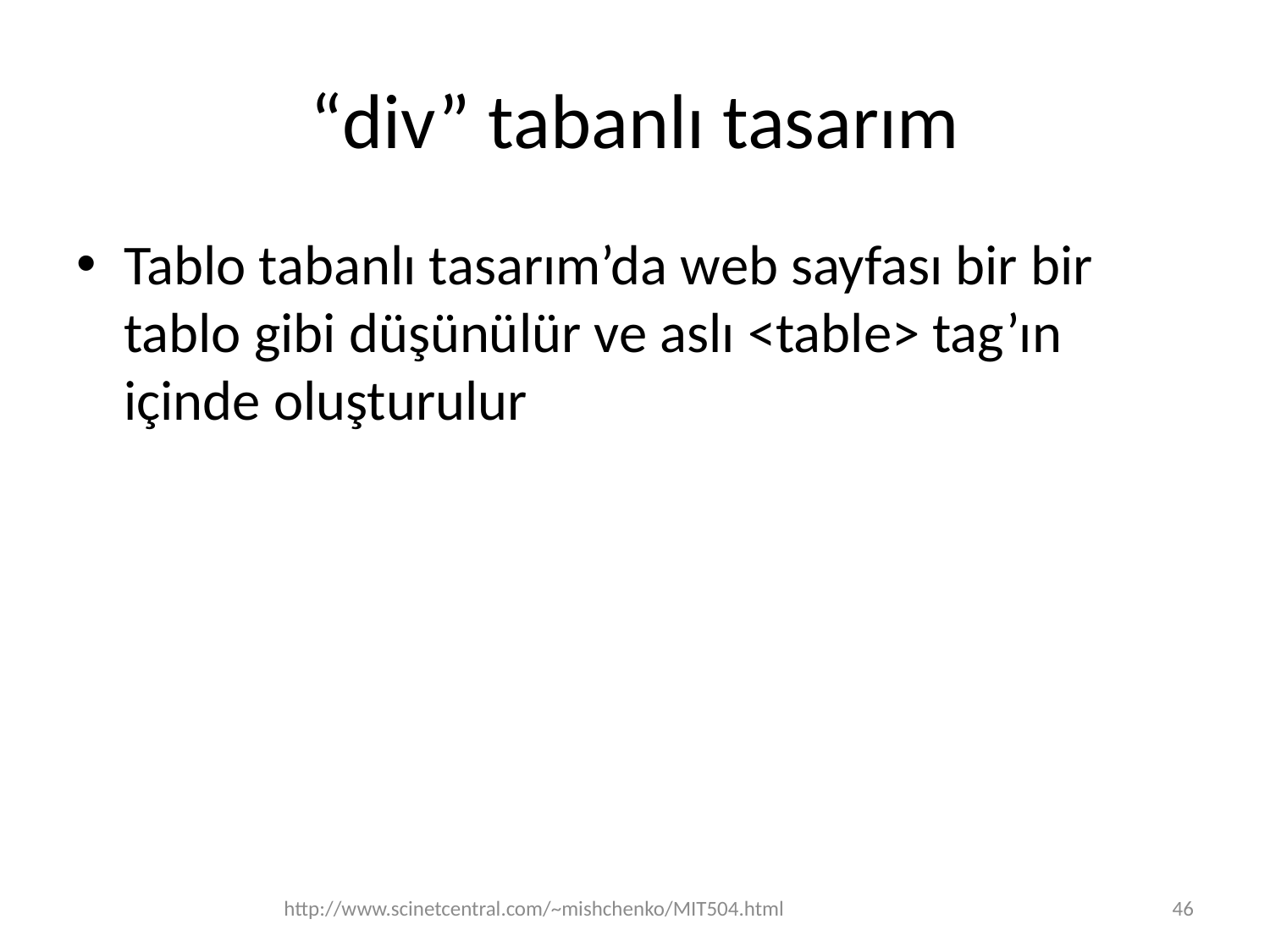

# “div” tabanlı tasarım
Tablo tabanlı tasarım’da web sayfası bir bir tablo gibi düşünülür ve aslı <table> tag’ın içinde oluşturulur

http://www.scinetcentral.com/~mishchenko/MIT504.html
46